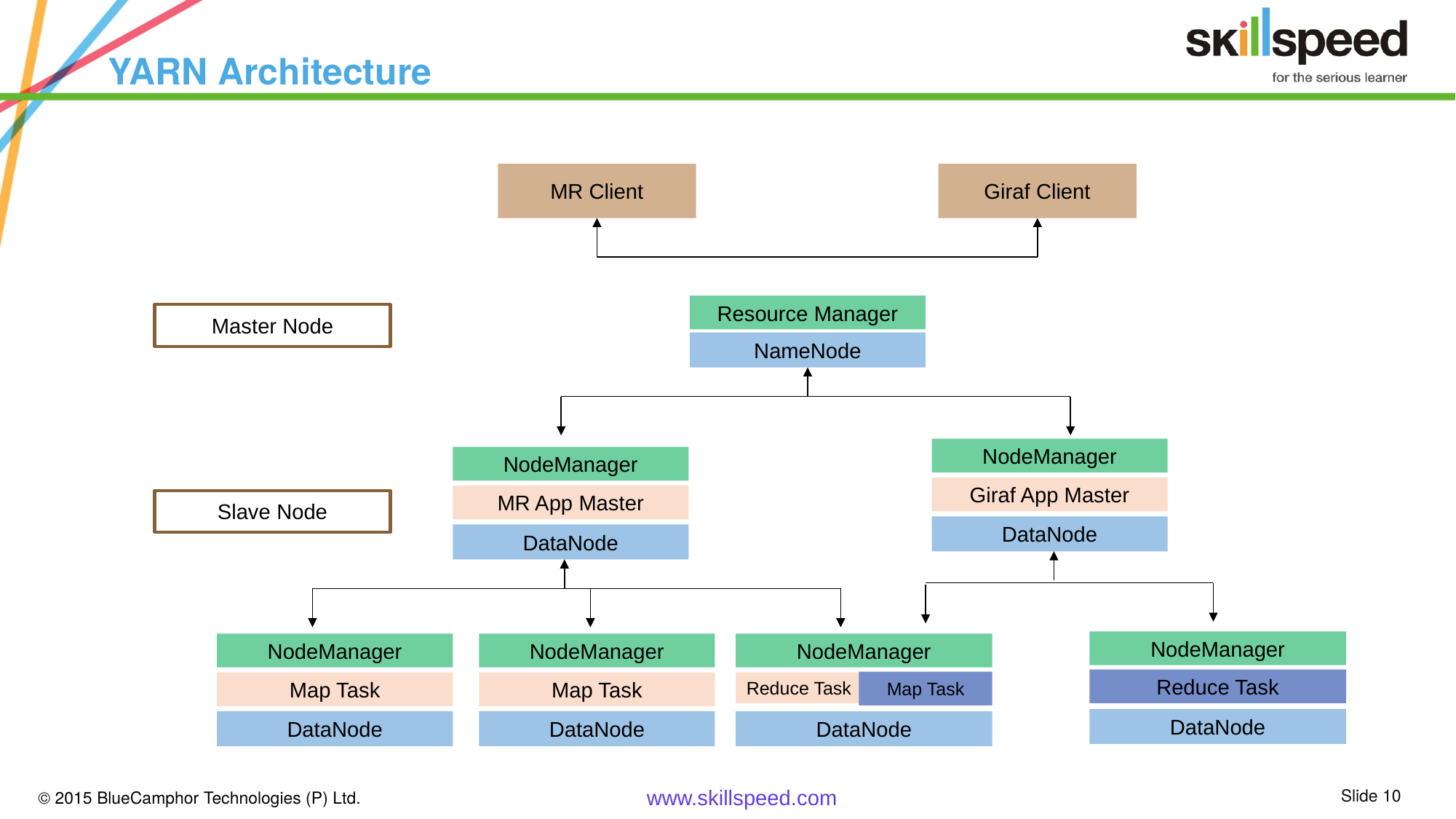

# YARN Architecture
MR Client
Giraf Client
Resource Manager
NameNode
NodeManager
NodeManager
Giraf App Master
MR App Master
DataNode
DataNode
NodeManager
NodeManager
NodeManager
NodeManager
Reduce Task
Map Task
Map Task
Map Task
Reduce Task
DataNode
DataNode
DataNode
DataNode
Master Node
Slave Node